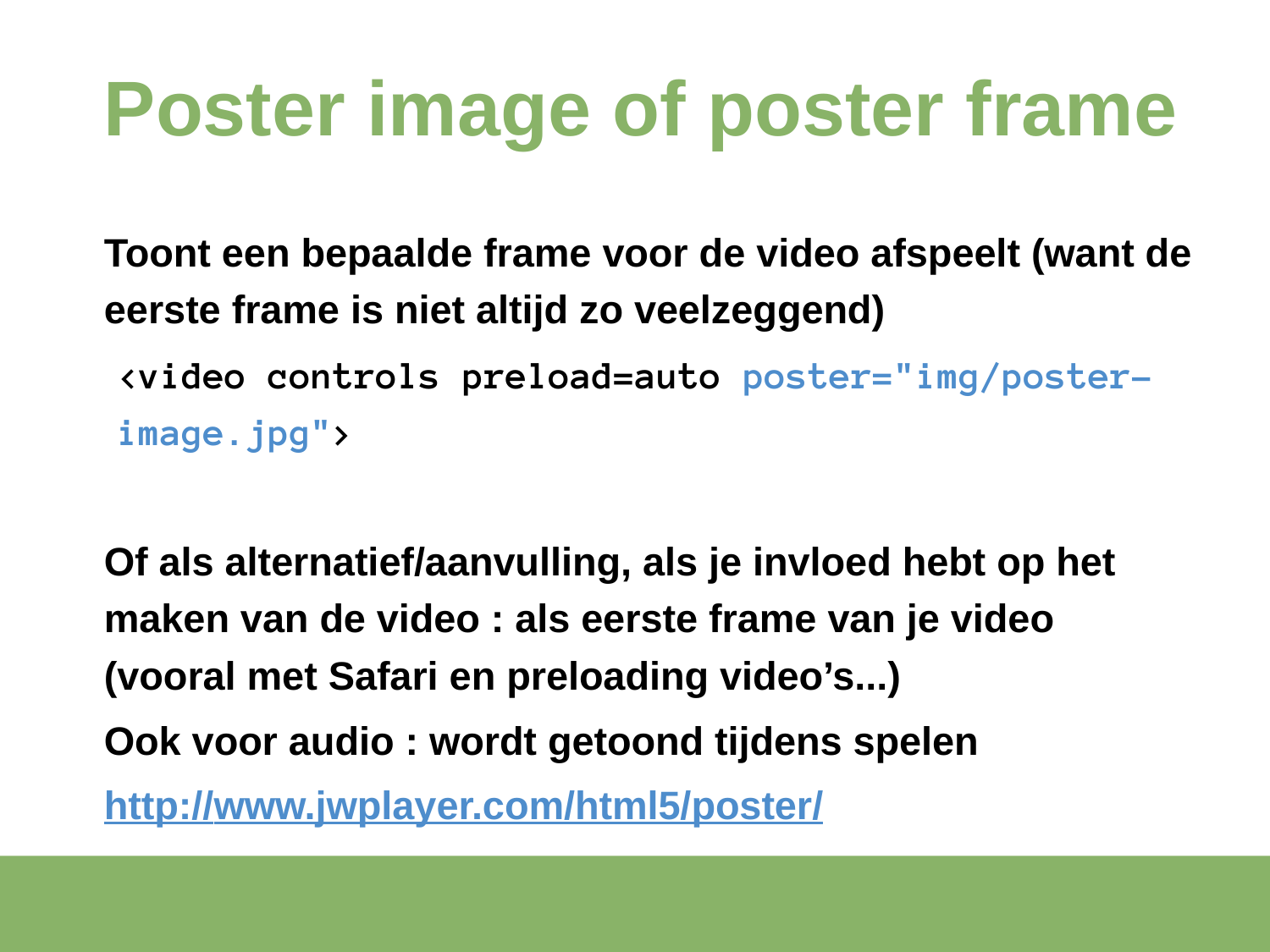

# Poster image of poster frame
Toont een bepaalde frame voor de video afspeelt (want de eerste frame is niet altijd zo veelzeggend)
<video controls preload=auto poster="img/poster-image.jpg">

Of als alternatief/aanvulling, als je invloed hebt op het maken van de video : als eerste frame van je video (vooral met Safari en preloading video’s...)
Ook voor audio : wordt getoond tijdens spelen
http://www.jwplayer.com/html5/poster/